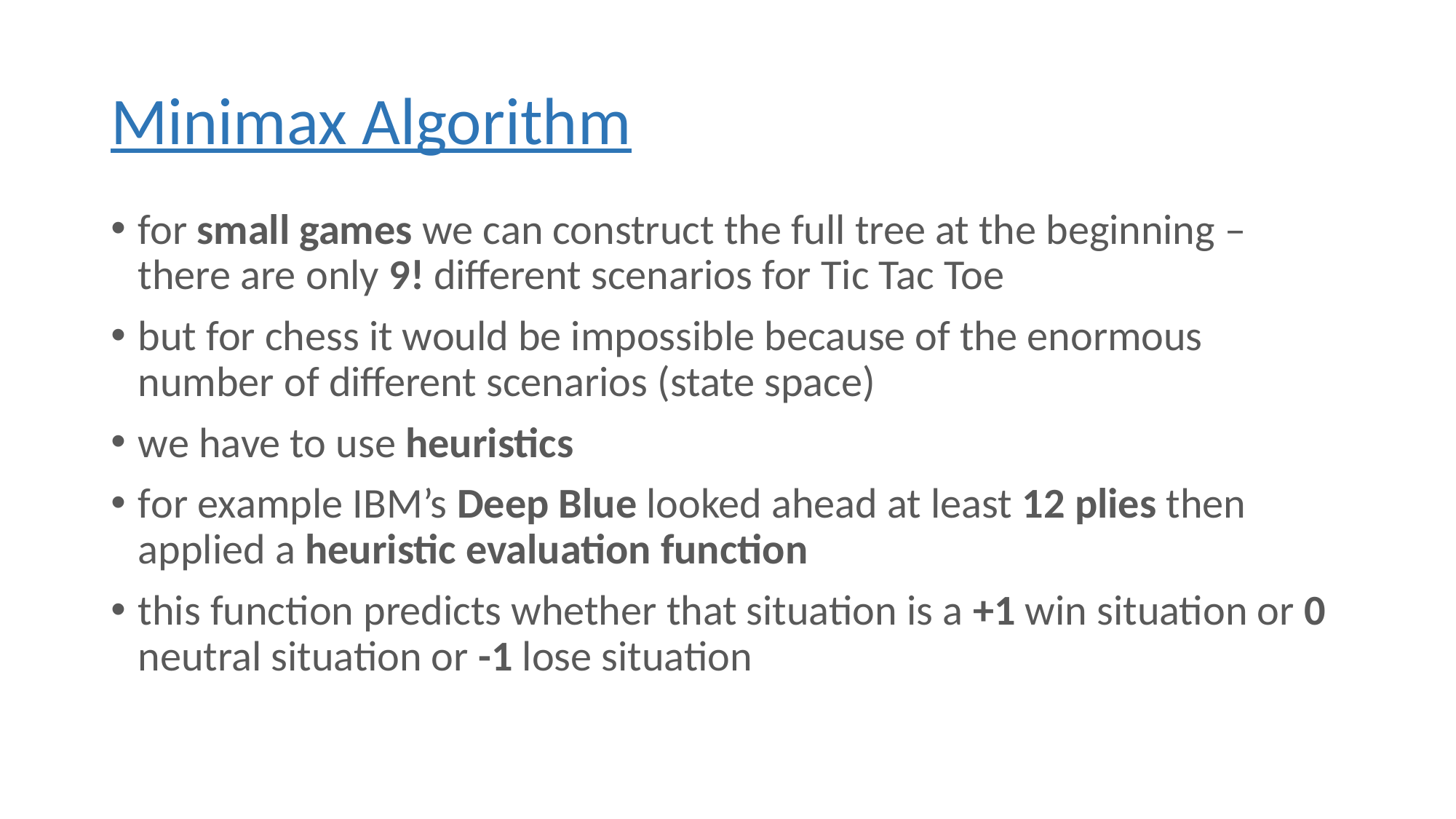

# Minimax Algorithm
for small games we can construct the full tree at the beginning – there are only 9! different scenarios for Tic Tac Toe
but for chess it would be impossible because of the enormous number of different scenarios (state space)
we have to use heuristics
for example IBM’s Deep Blue looked ahead at least 12 plies then applied a heuristic evaluation function
this function predicts whether that situation is a +1 win situation or 0 neutral situation or -1 lose situation